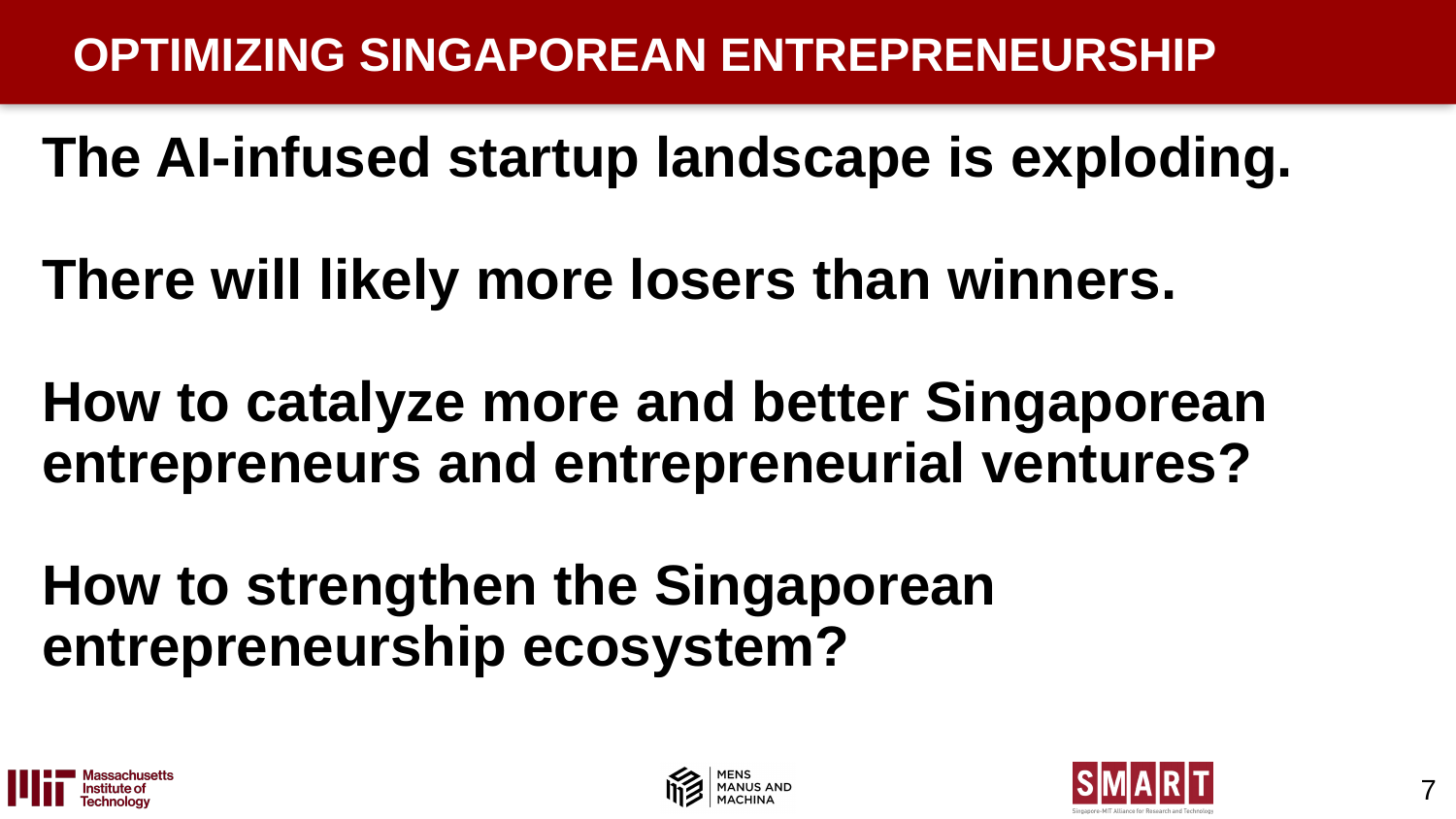

# OPTIMIZING SINGAPOREAN ENTREPRENEURSHIP
The AI-infused startup landscape is exploding.

There will likely more losers than winners.

How to catalyze more and better Singaporean entrepreneurs and entrepreneurial ventures?

How to strengthen the Singaporean entrepreneurship ecosystem?

7